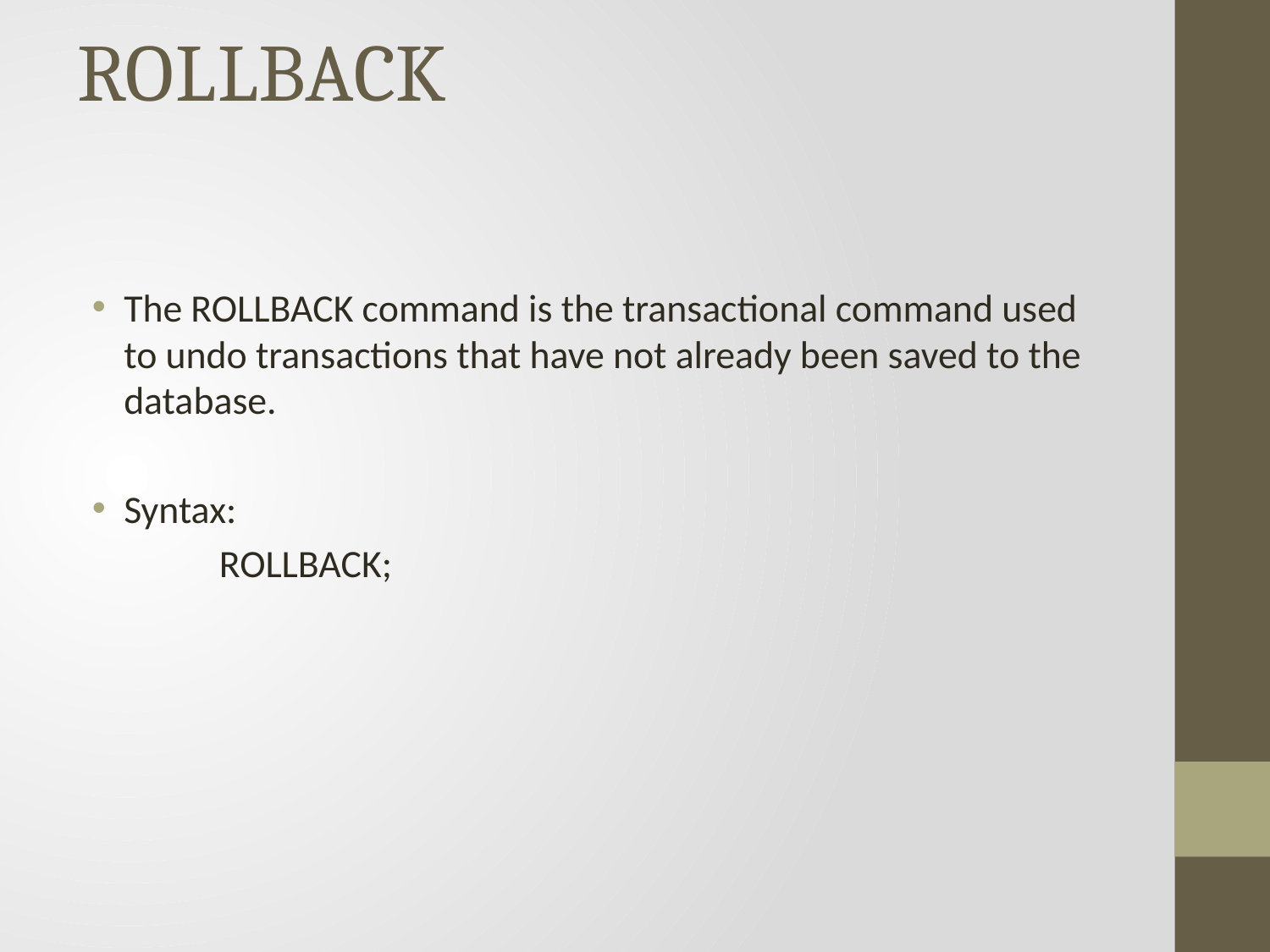

# ROLLBACK

The ROLLBACK command is the transactional command used to undo transactions that have not already been saved to the database.

Syntax:
	ROLLBACK;